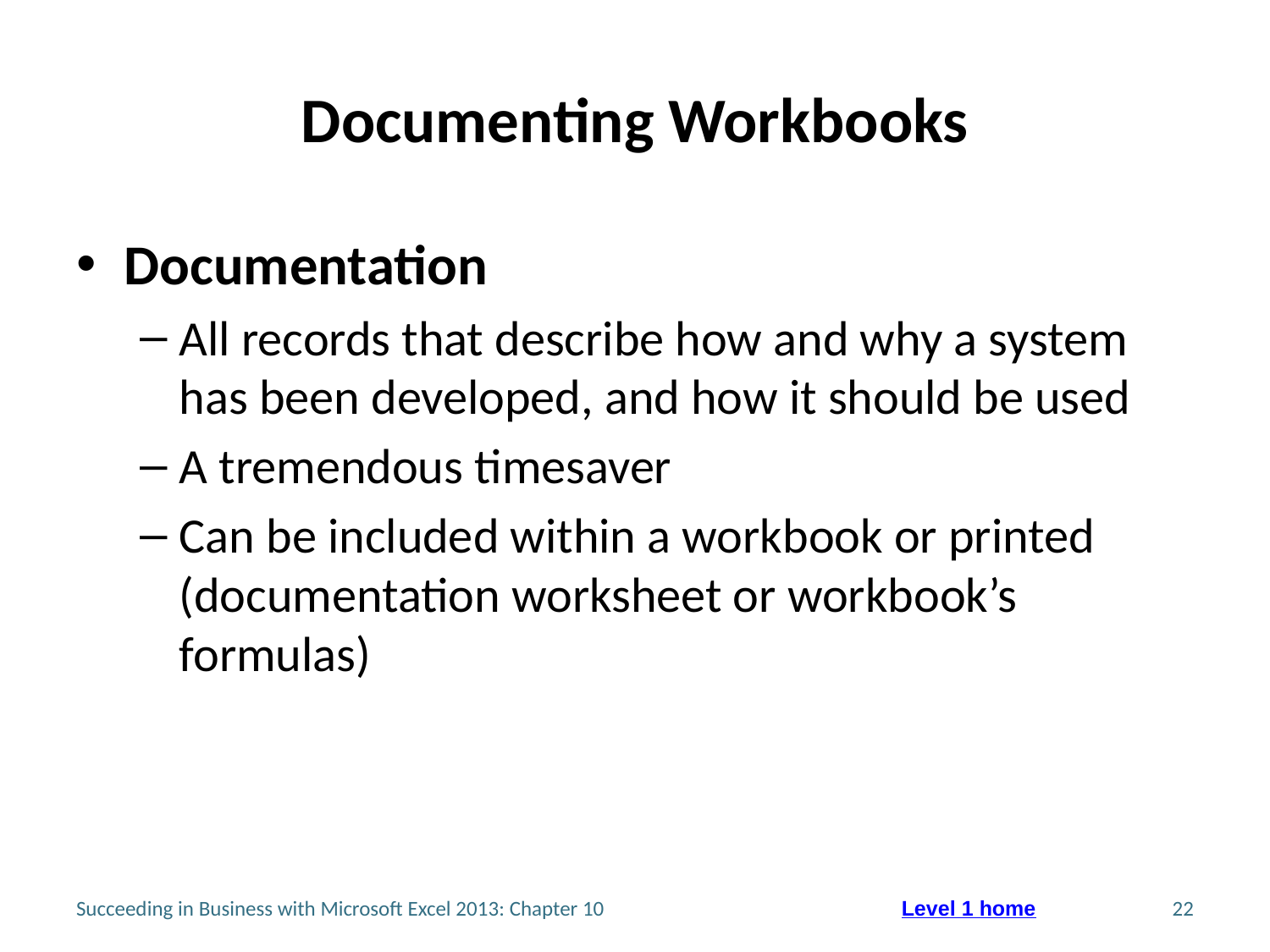

# Documenting Workbooks
Documentation
All records that describe how and why a system has been developed, and how it should be used
A tremendous timesaver
Can be included within a workbook or printed (documentation worksheet or workbook’s formulas)
Succeeding in Business with Microsoft Excel 2013: Chapter 10
22
Level 1 home